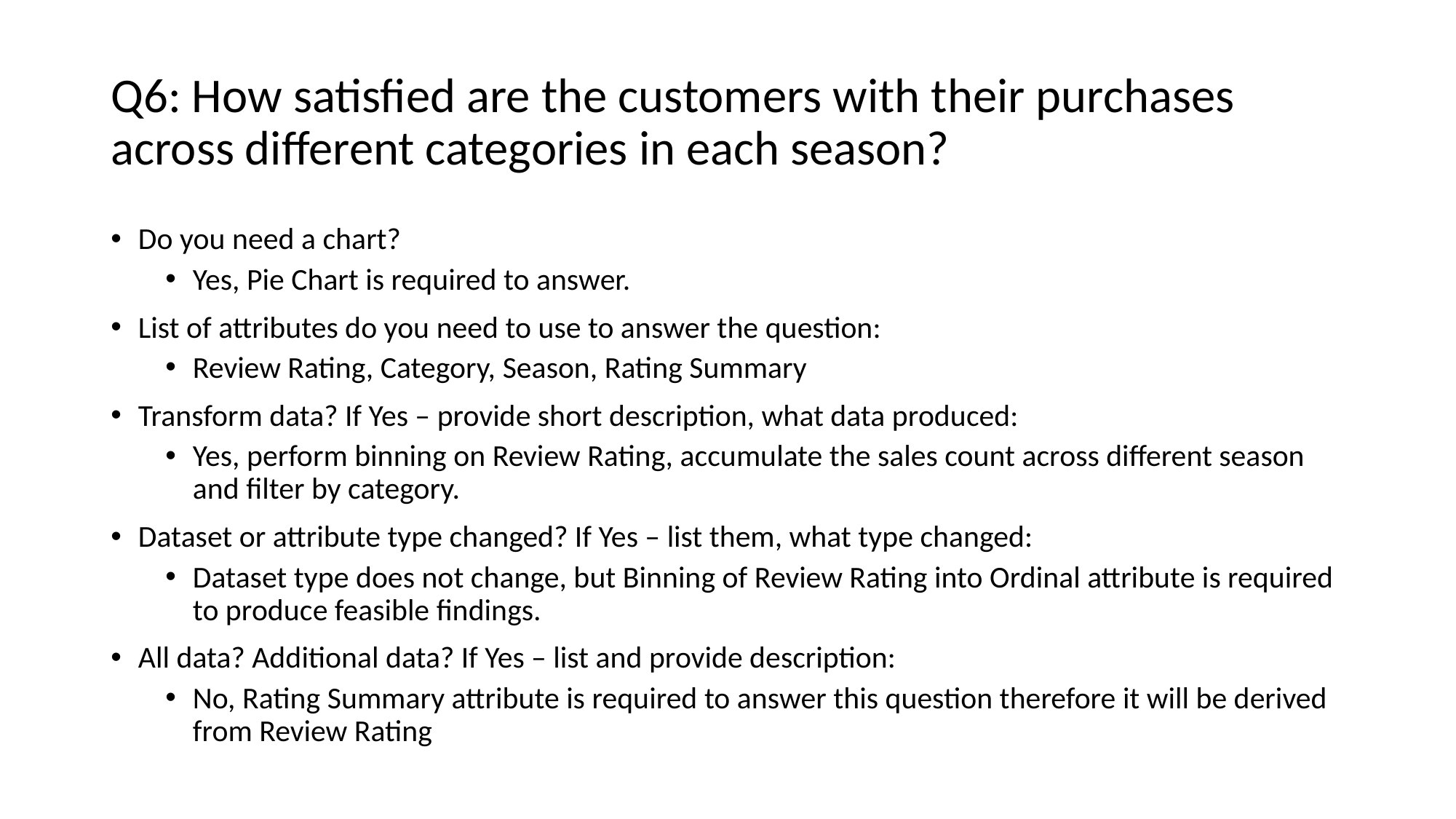

# Q6: How satisfied are the customers with their purchases across different categories in each season?
Do you need a chart?
Yes, Pie Chart is required to answer.
List of attributes do you need to use to answer the question:
Review Rating, Category, Season, Rating Summary
Transform data? If Yes – provide short description, what data produced:
Yes, perform binning on Review Rating, accumulate the sales count across different season and filter by category.
Dataset or attribute type changed? If Yes – list them, what type changed:
Dataset type does not change, but Binning of Review Rating into Ordinal attribute is required to produce feasible findings.
All data? Additional data? If Yes – list and provide description:
No, Rating Summary attribute is required to answer this question therefore it will be derived from Review Rating